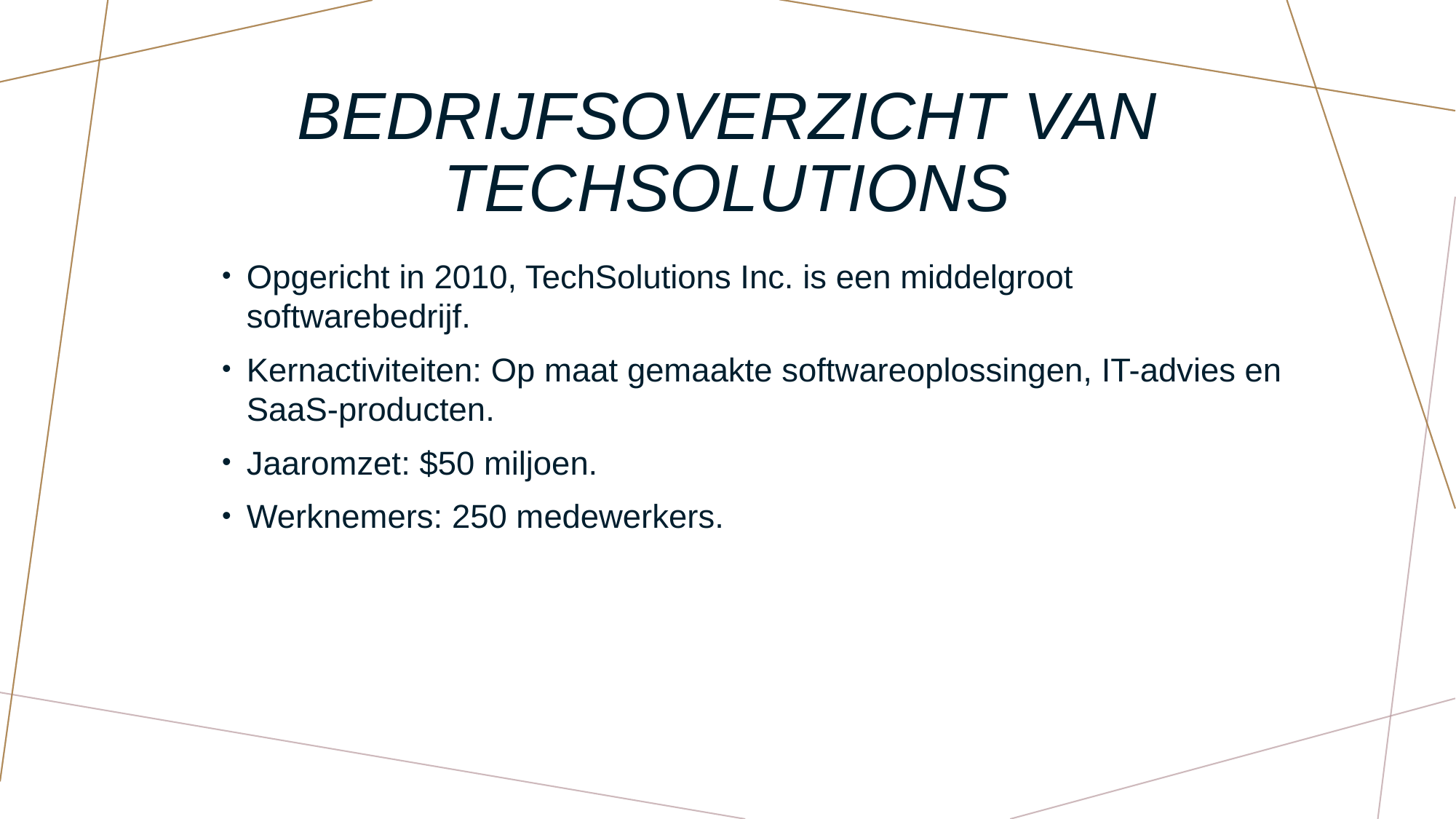

# Bedrijfsoverzicht van TechSolutions
Opgericht in 2010, TechSolutions Inc. is een middelgroot softwarebedrijf.
Kernactiviteiten: Op maat gemaakte softwareoplossingen, IT-advies en SaaS-producten.
Jaaromzet: $50 miljoen.
Werknemers: 250 medewerkers.